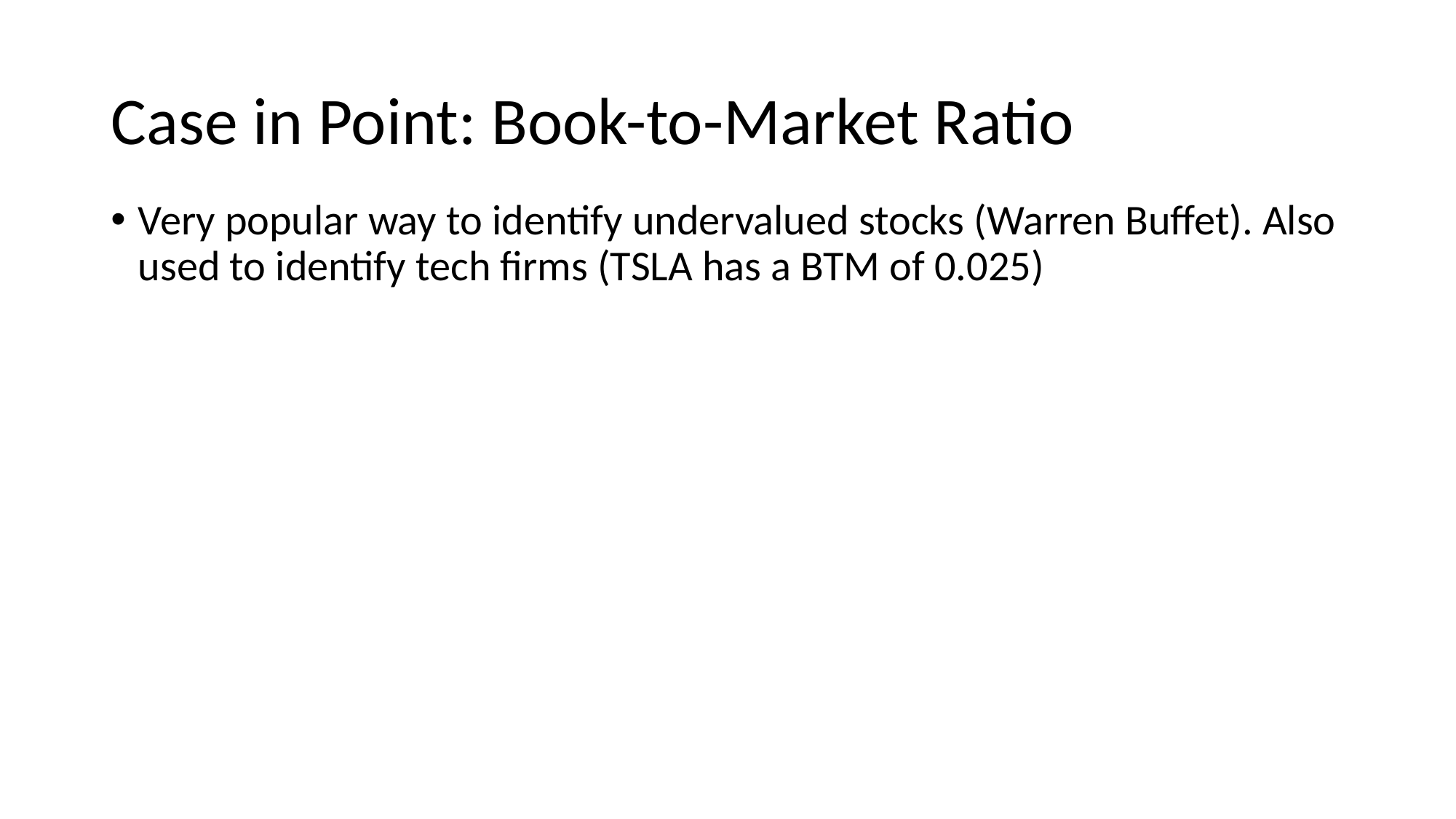

# Case in Point: Book-to-Market Ratio
Very popular way to identify undervalued stocks (Warren Buffet). Also used to identify tech firms (TSLA has a BTM of 0.025)